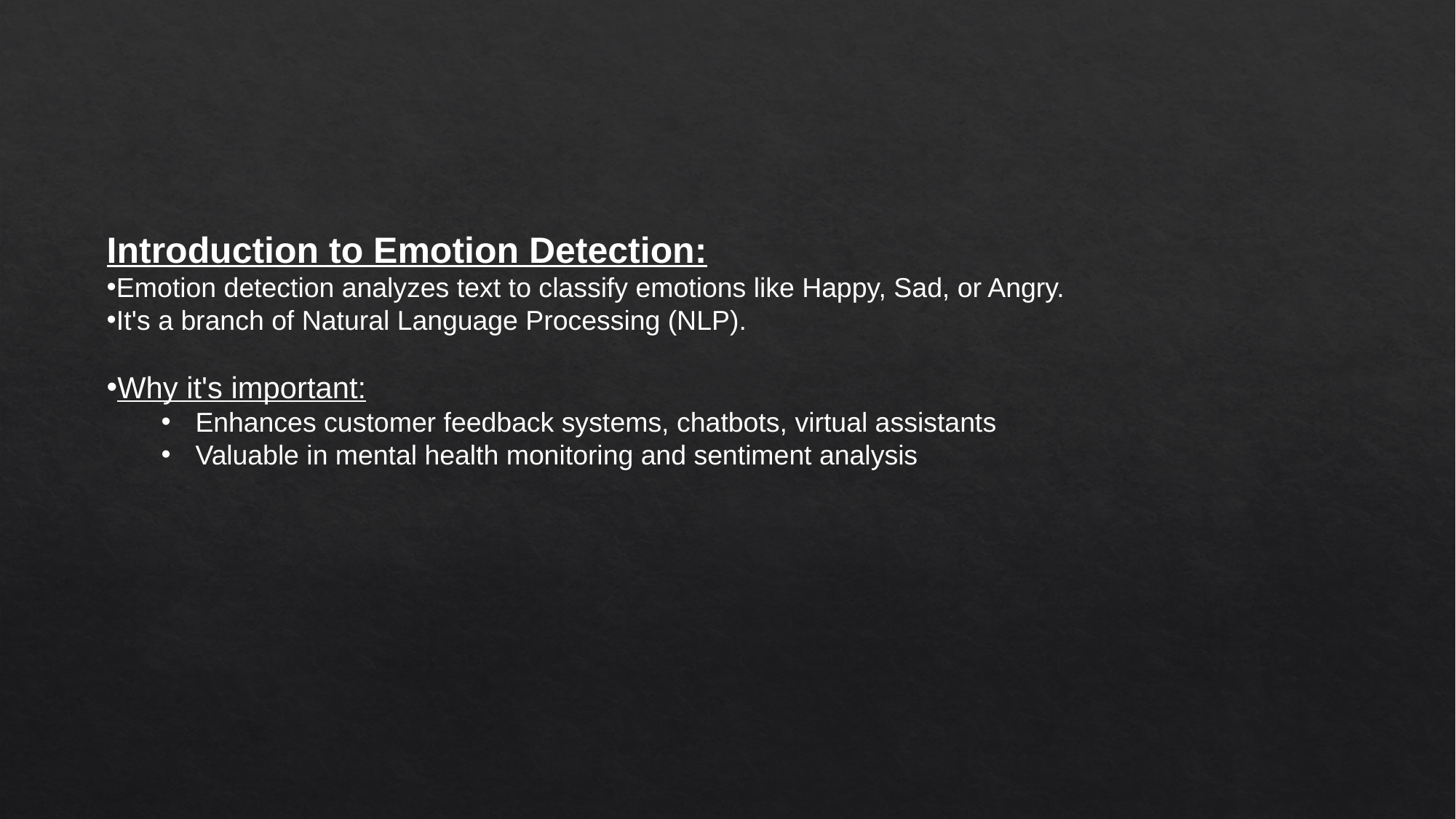

Introduction to Emotion Detection:
Emotion detection analyzes text to classify emotions like Happy, Sad, or Angry.
It's a branch of Natural Language Processing (NLP).

Why it's important:
Enhances customer feedback systems, chatbots, virtual assistants
Valuable in mental health monitoring and sentiment analysis